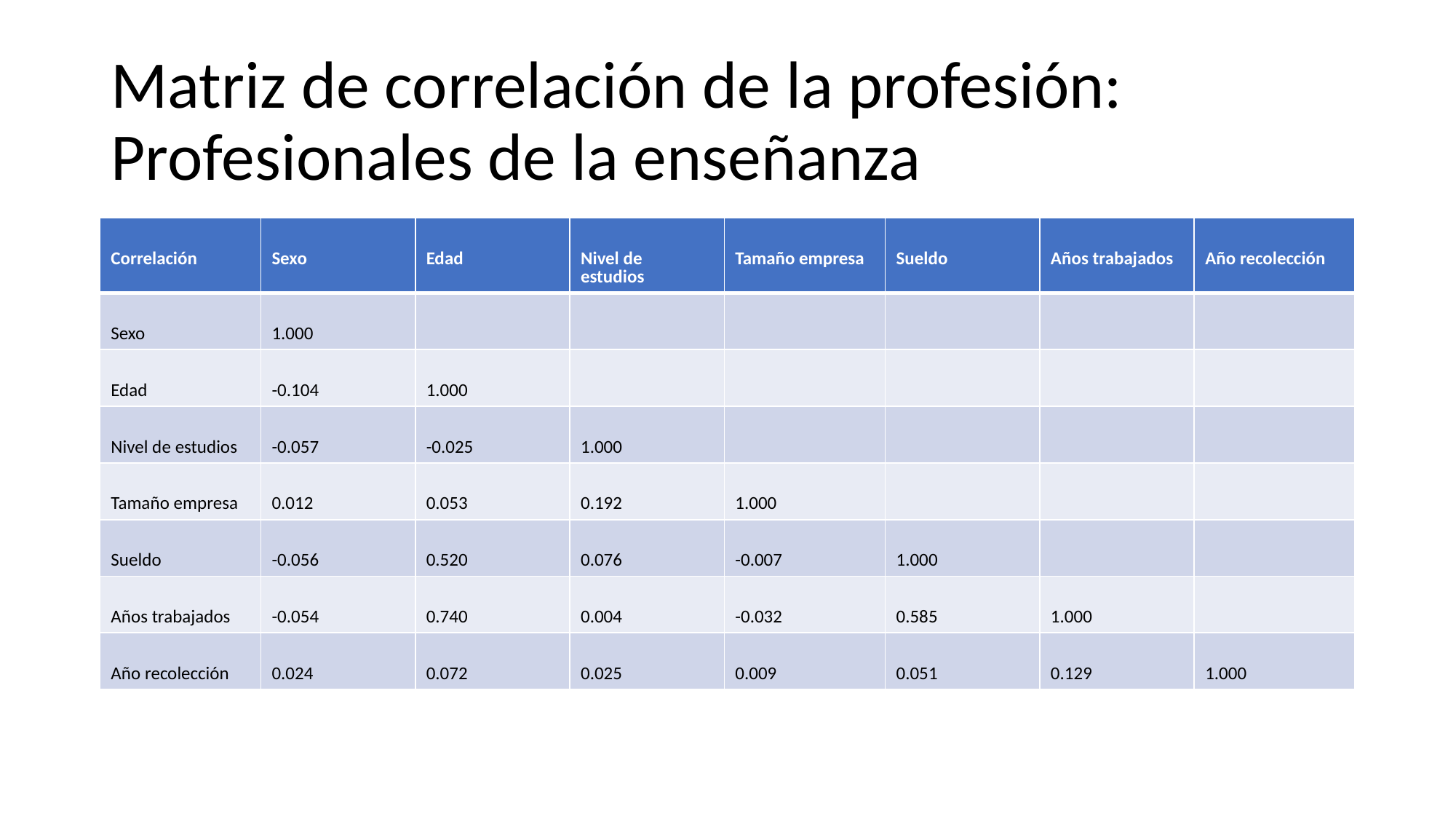

# Matriz de correlación de la profesión: Profesionales de la enseñanza
| Correlación | Sexo | Edad | Nivel de estudios | Tamaño empresa | Sueldo | Años trabajados | Año recolección |
| --- | --- | --- | --- | --- | --- | --- | --- |
| Sexo | 1.000 |  |  |  |  |  |  |
| Edad | -0.104 | 1.000 |  |  |  |  |  |
| Nivel de estudios | -0.057 | -0.025 | 1.000 |  |  |  |  |
| Tamaño empresa | 0.012 | 0.053 | 0.192 | 1.000 |  |  |  |
| Sueldo | -0.056 | 0.520 | 0.076 | -0.007 | 1.000 |  |  |
| Años trabajados | -0.054 | 0.740 | 0.004 | -0.032 | 0.585 | 1.000 |  |
| Año recolección | 0.024 | 0.072 | 0.025 | 0.009 | 0.051 | 0.129 | 1.000 |